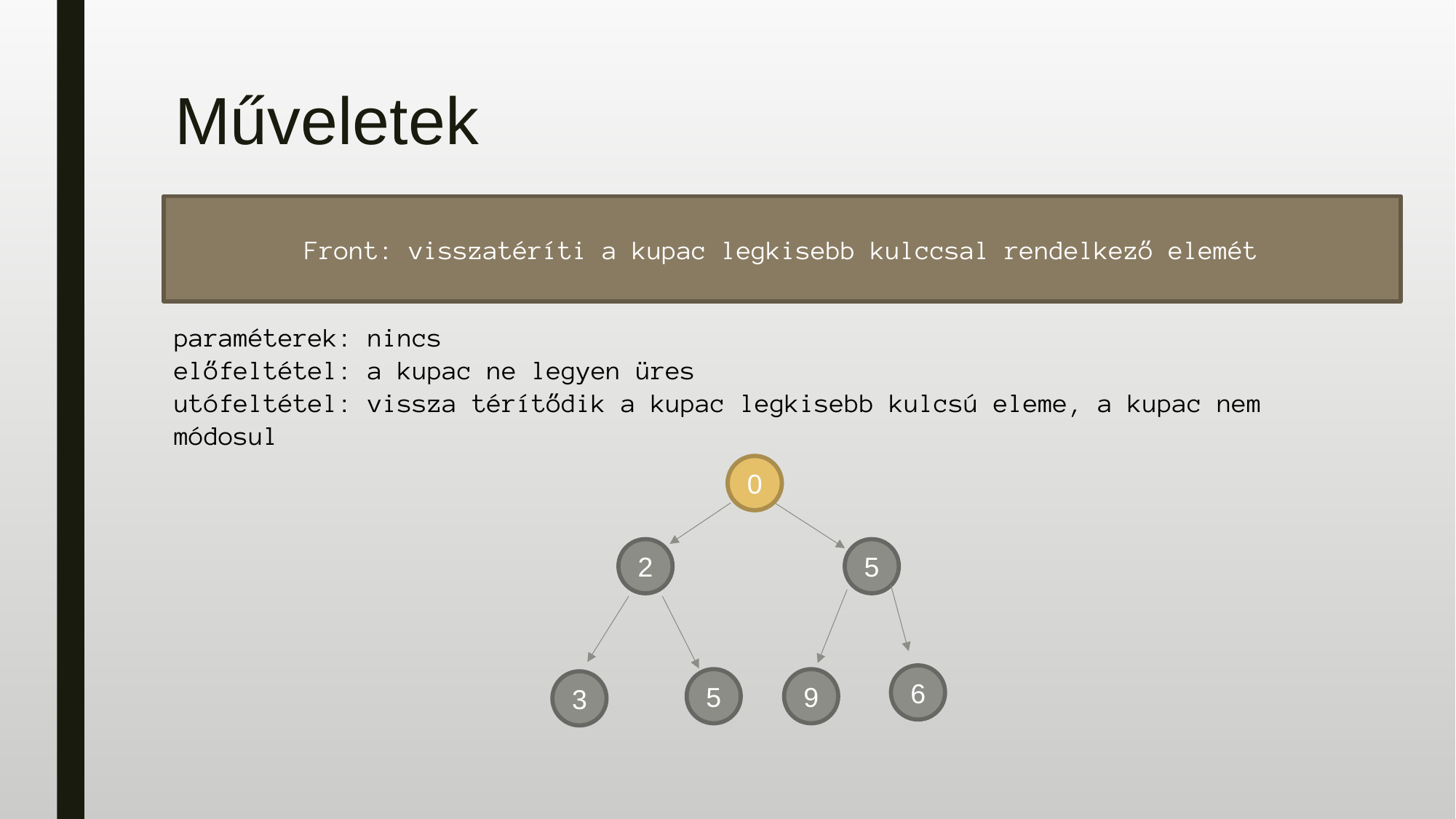

# Műveletek
Front: visszatéríti a kupac legkisebb kulccsal rendelkező elemét
paraméterek: nincs
előfeltétel: a kupac ne legyen üres
utófeltétel: vissza térítődik a kupac legkisebb kulcsú eleme, a kupac nem módosul
0
0
5
2
9
5
6
3